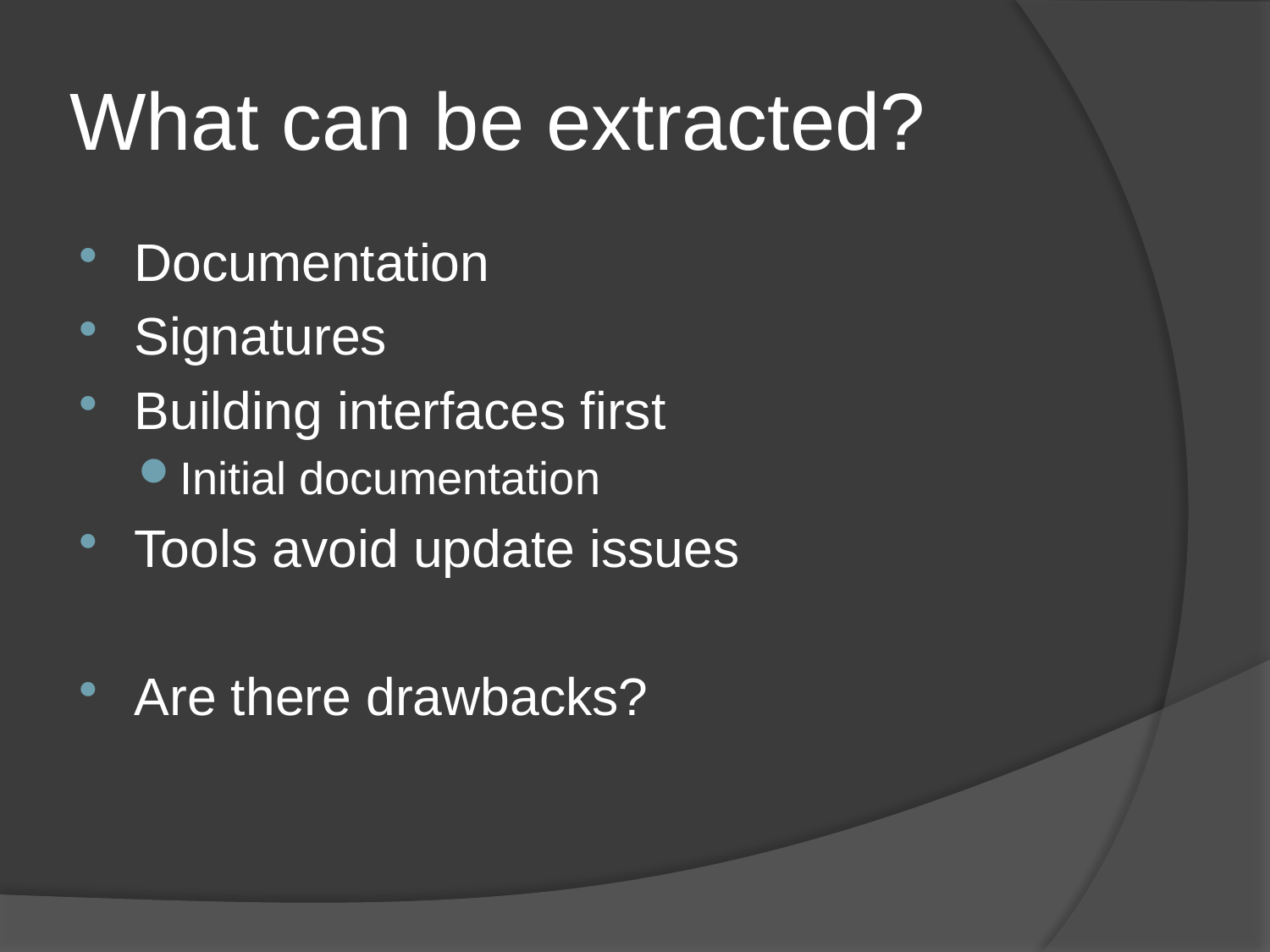

# What can be extracted?
Documentation
Signatures
Building interfaces first
Initial documentation
Tools avoid update issues

Are there drawbacks?